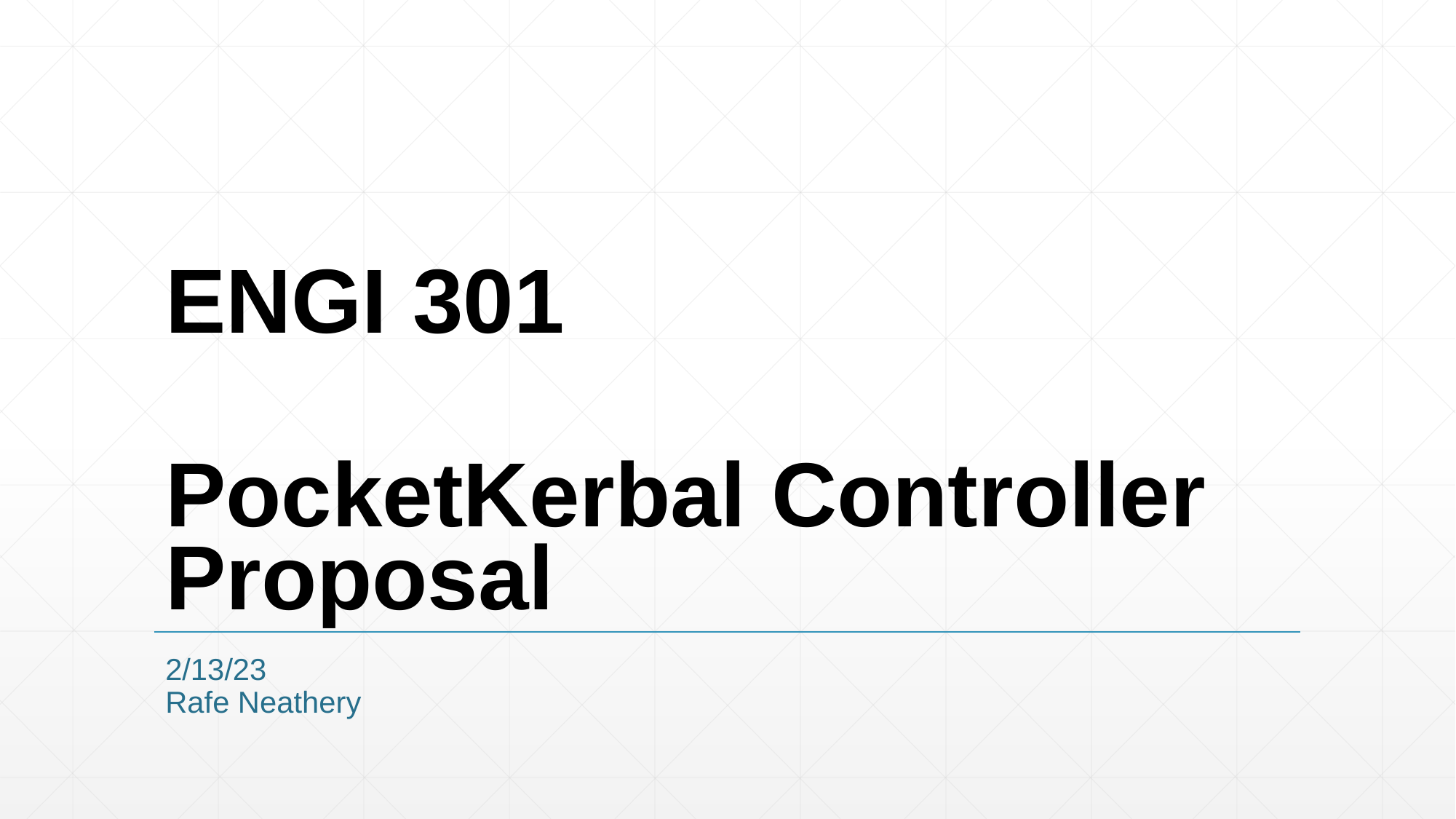

# ENGI 301 PocketKerbal Controller Proposal
2/13/23
Rafe Neathery